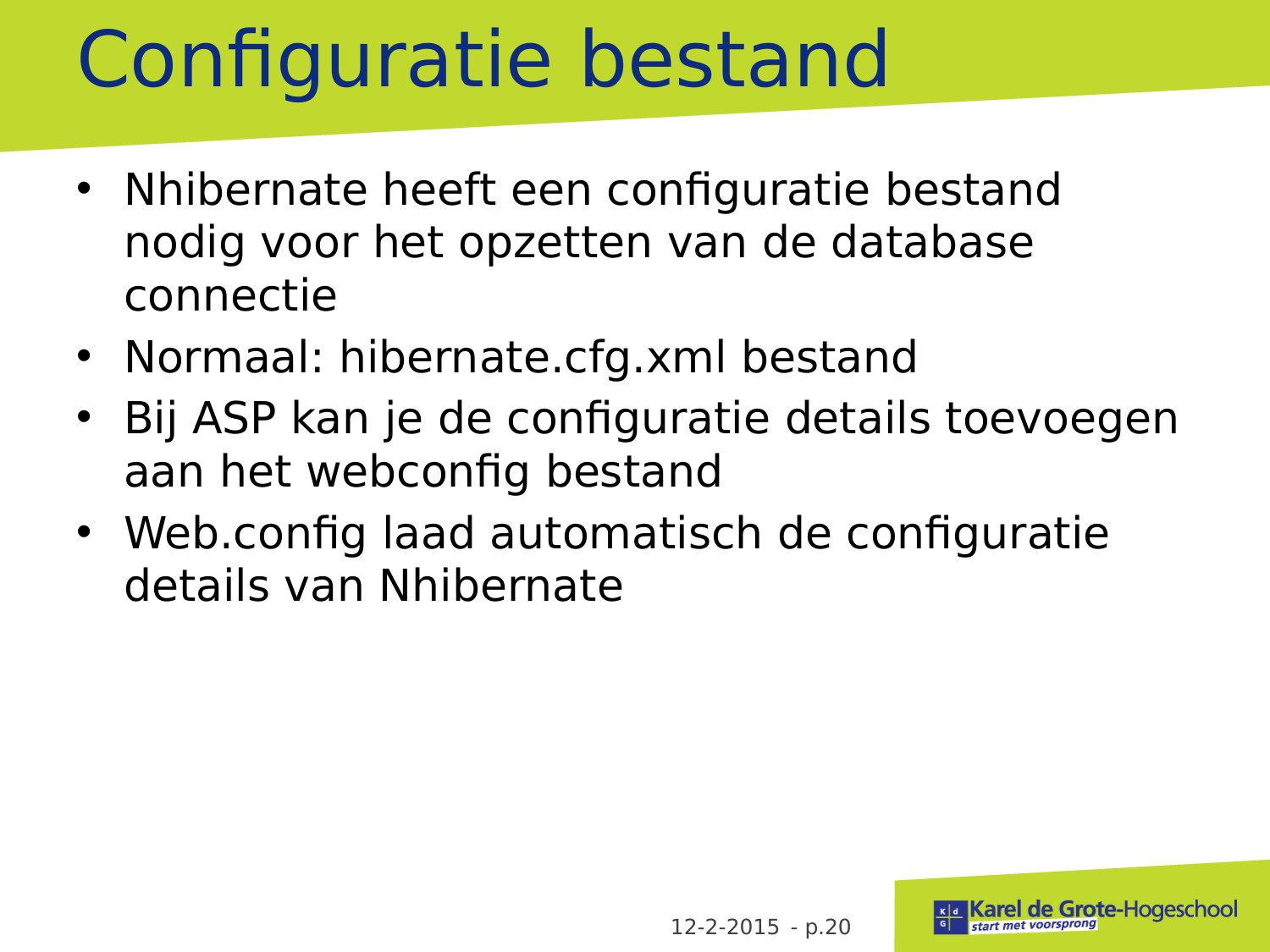

# Configuratie bestand
Nhibernate heeft een configuratie bestand nodig voor het opzetten van de database connectie
Normaal: hibernate.cfg.xml bestand
Bij ASP kan je de configuratie details toevoegen aan het webconfig bestand
Web.config laad automatisch de configuratie details van Nhibernate

12-2-2015
- p.20